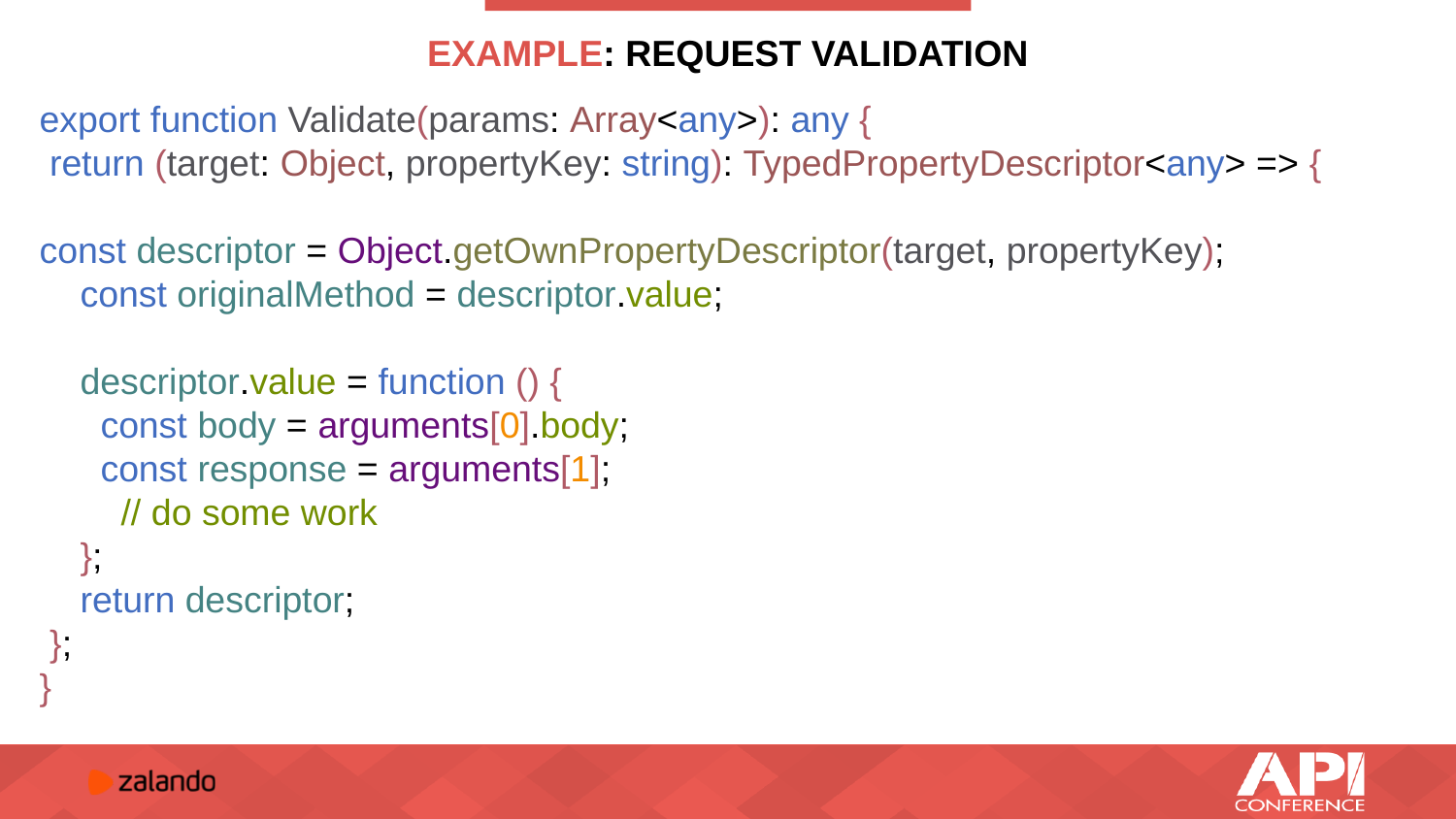

# EXAMPLE: REQUEST VALIDATION
export function Validate(params: Array<any>): any {
 return (target: Object, propertyKey: string): TypedPropertyDescriptor<any> => {

const descriptor = Object.getOwnPropertyDescriptor(target, propertyKey);
    const originalMethod = descriptor.value;

    descriptor.value = function () {
      const body = arguments[0].body;
      const response = arguments[1];
        // do some work
    };
    return descriptor;
 };
}